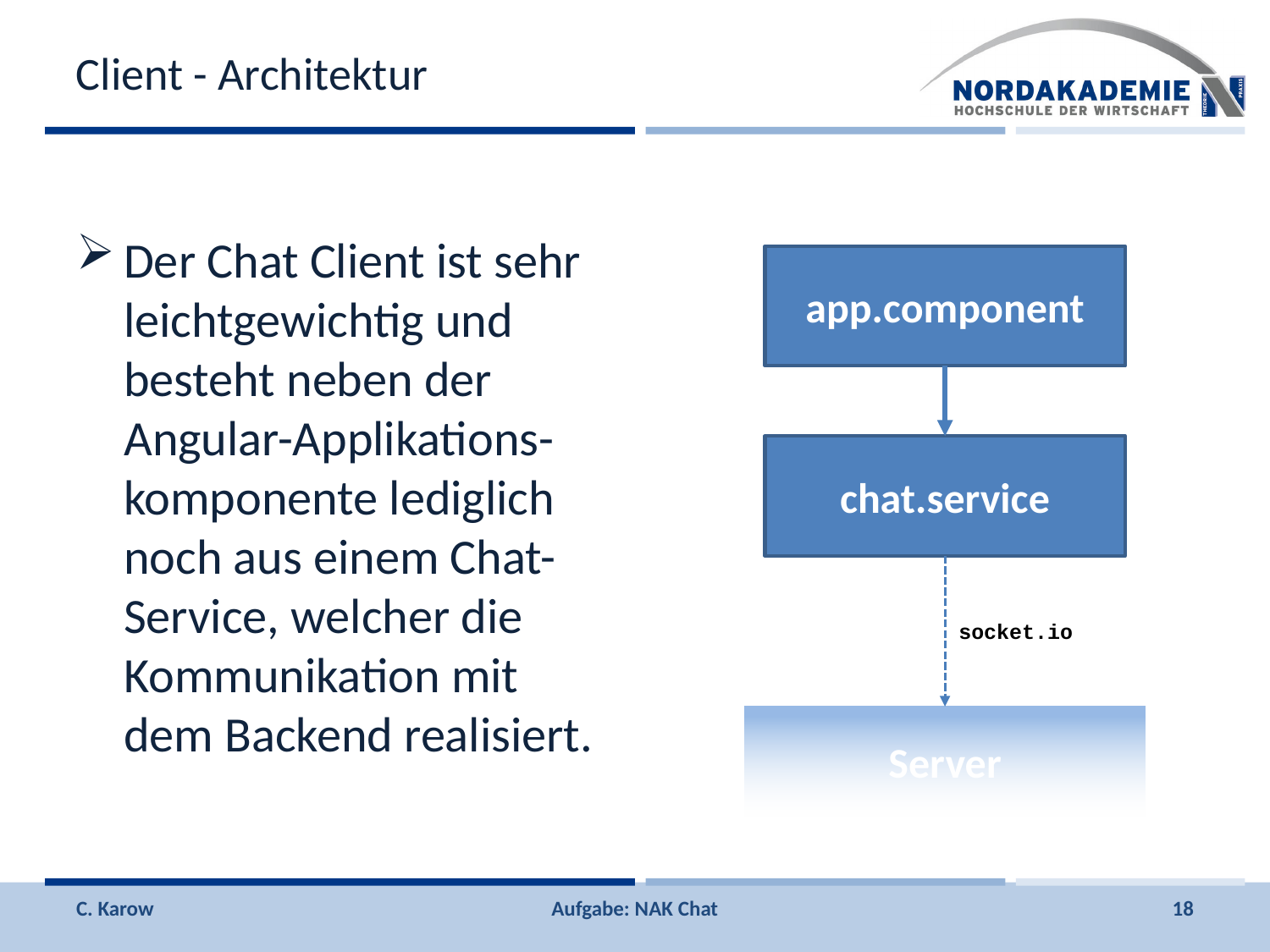

# Client - Architektur
Der Chat Client ist sehr leichtgewichtig und besteht neben der Angular-Applikations-komponente lediglich noch aus einem Chat-Service, welcher die Kommunikation mit dem Backend realisiert.
app.component
chat.service
socket.io
Server
C. Karow
Aufgabe: NAK Chat
18